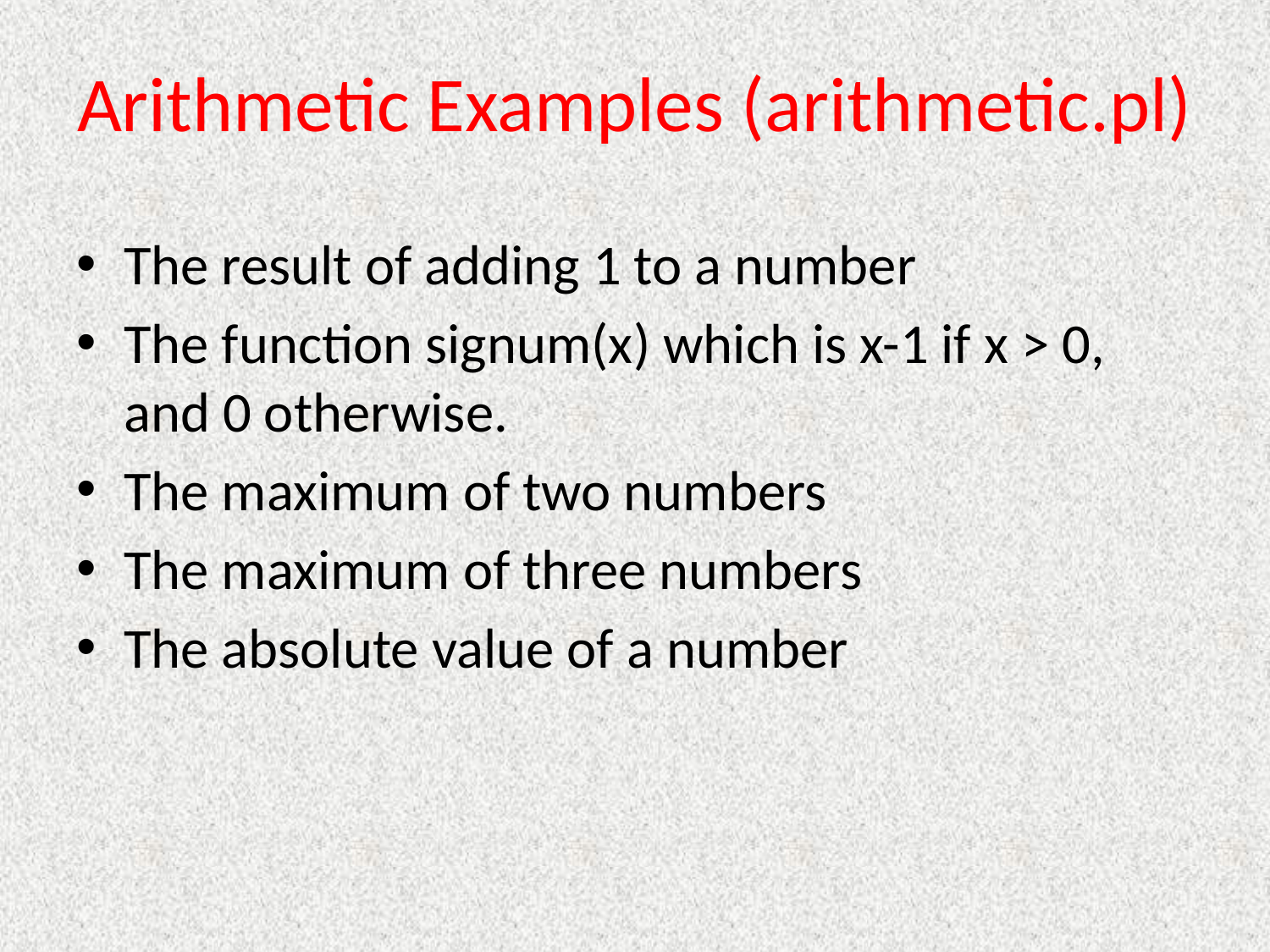

# Arithmetic Examples (arithmetic.pl)
The result of adding 1 to a number
The function signum(x) which is x-1 if x > 0, and 0 otherwise.
The maximum of two numbers
The maximum of three numbers
The absolute value of a number